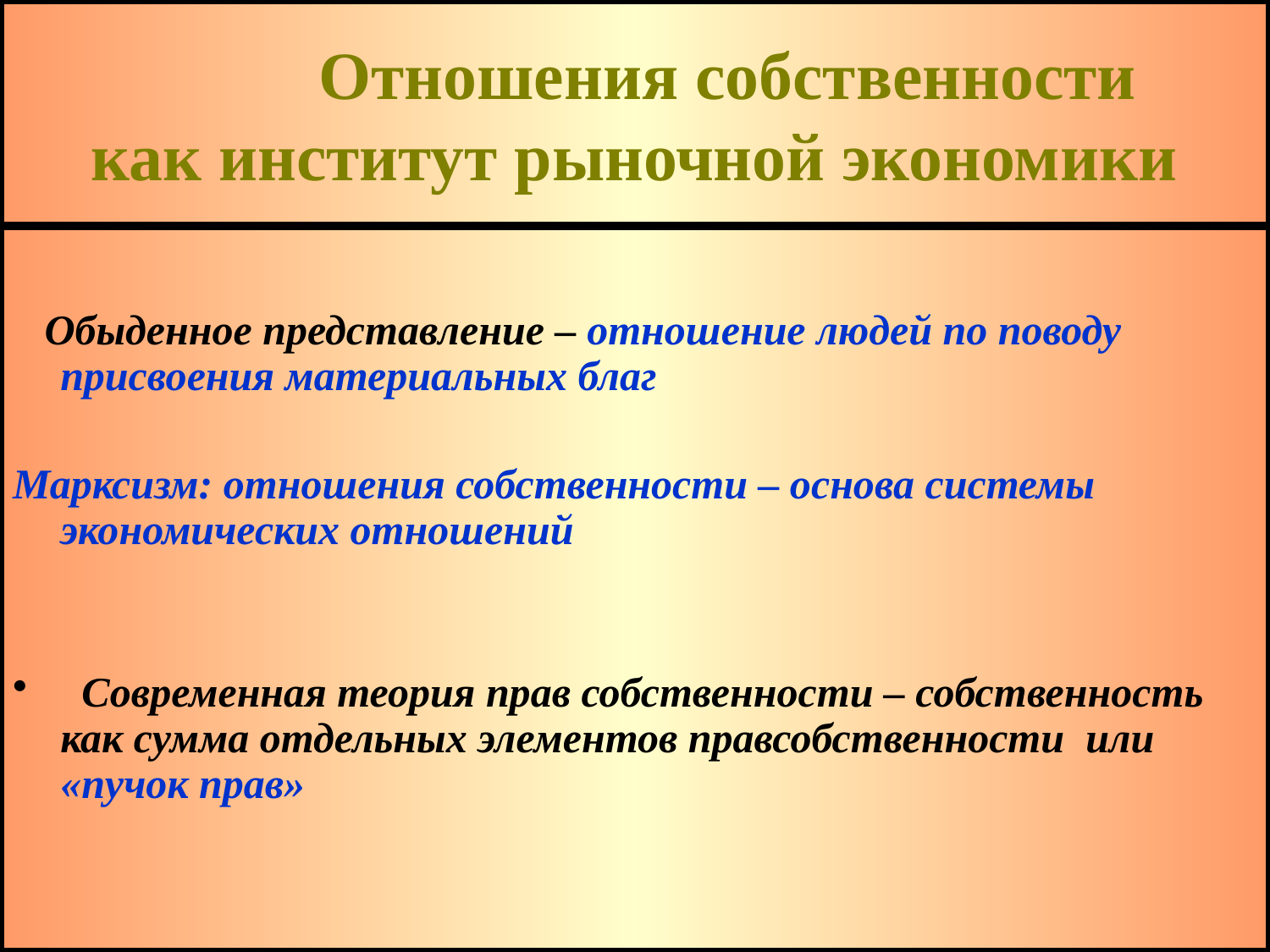

# Отношения собственности как институт рыночной экономики

   Обыденное представление – отношение людей по поводу присвоения материальных благ

Марксизм: отношения собственности – основа системы экономических отношений

  Современная теория прав собственности – собственность как сумма отдельных элементов правсобственности  или «пучок прав»